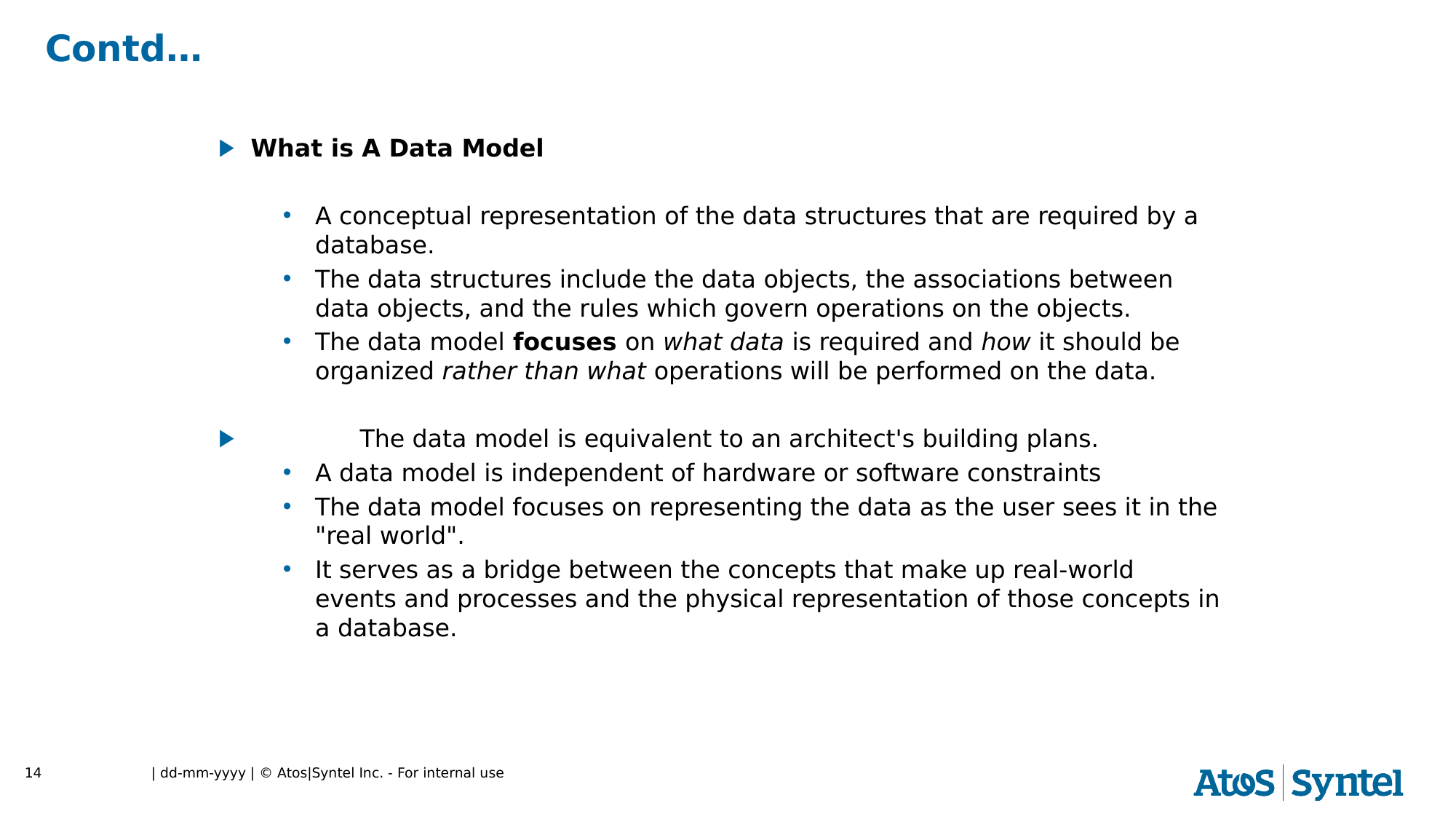

# Contd…
What is A Data Model

A conceptual representation of the data structures that are required by a database.
The data structures include the data objects, the associations between data objects, and the rules which govern operations on the objects.
The data model focuses on what data is required and how it should be organized rather than what operations will be performed on the data.

	The data model is equivalent to an architect's building plans.
A data model is independent of hardware or software constraints
The data model focuses on representing the data as the user sees it in the "real world".
It serves as a bridge between the concepts that make up real-world events and processes and the physical representation of those concepts in a database.